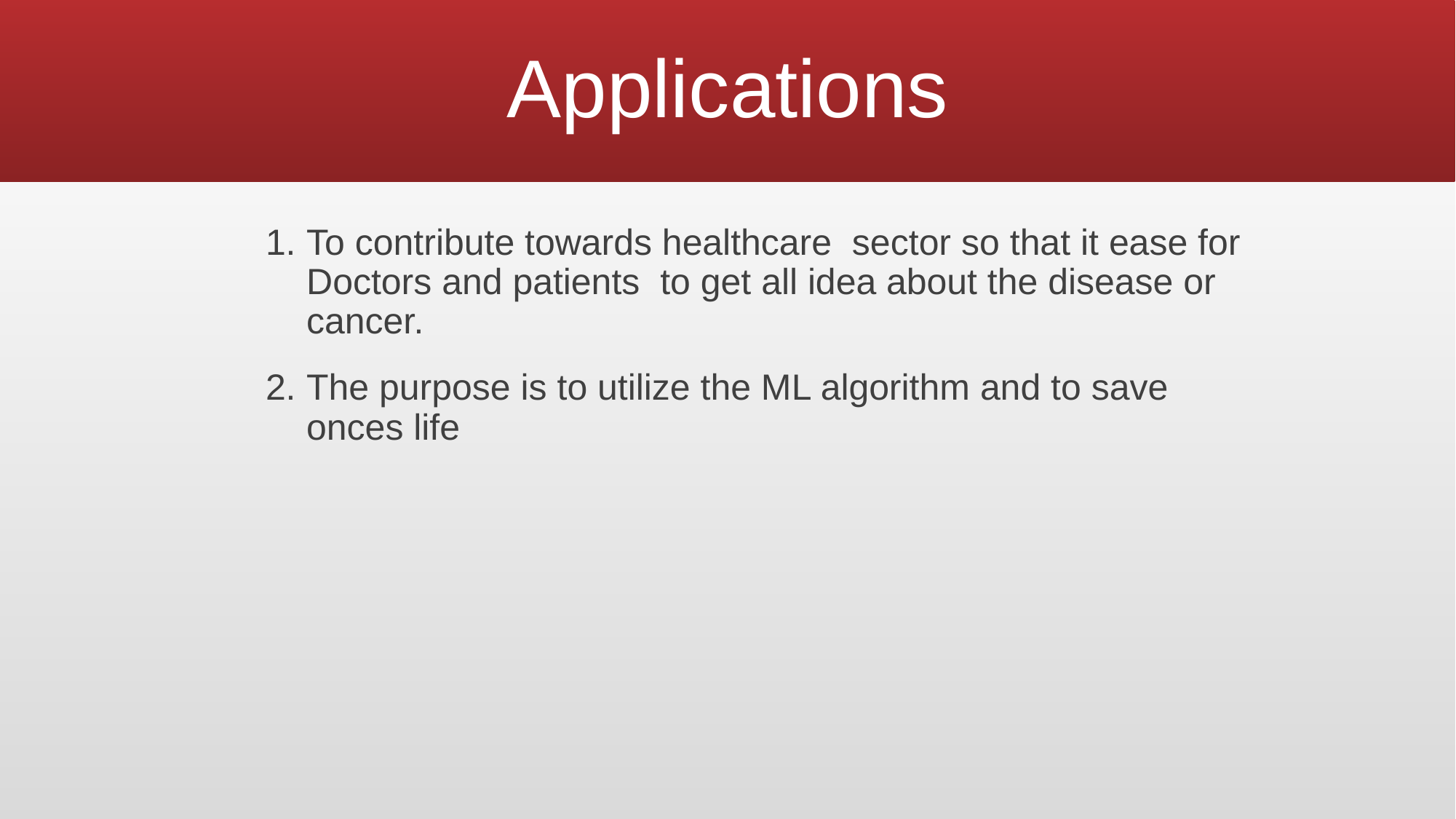

# Applications
To contribute towards healthcare  sector so that it ease for Doctors and patients  to get all idea about the disease or cancer.
The purpose is to utilize the ML algorithm and to save onces life